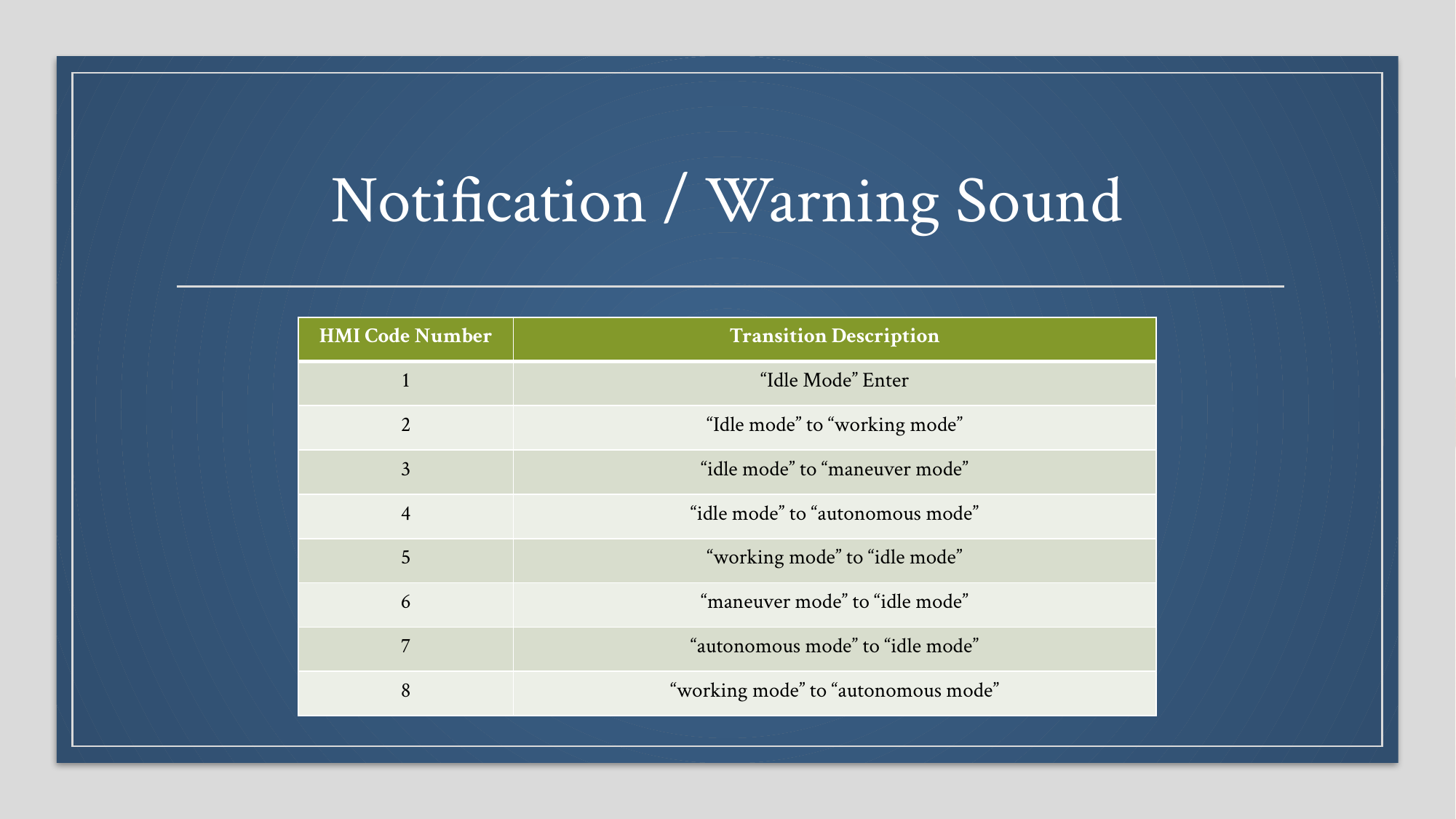

# Notification / Warning Sound
| HMI Code Number | Transition Description |
| --- | --- |
| 1 | “Idle Mode” Enter |
| 2 | “Idle mode” to “working mode” |
| 3 | “idle mode” to “maneuver mode” |
| 4 | “idle mode” to “autonomous mode” |
| 5 | “working mode” to “idle mode” |
| 6 | “maneuver mode” to “idle mode” |
| 7 | “autonomous mode” to “idle mode” |
| 8 | “working mode” to “autonomous mode” |